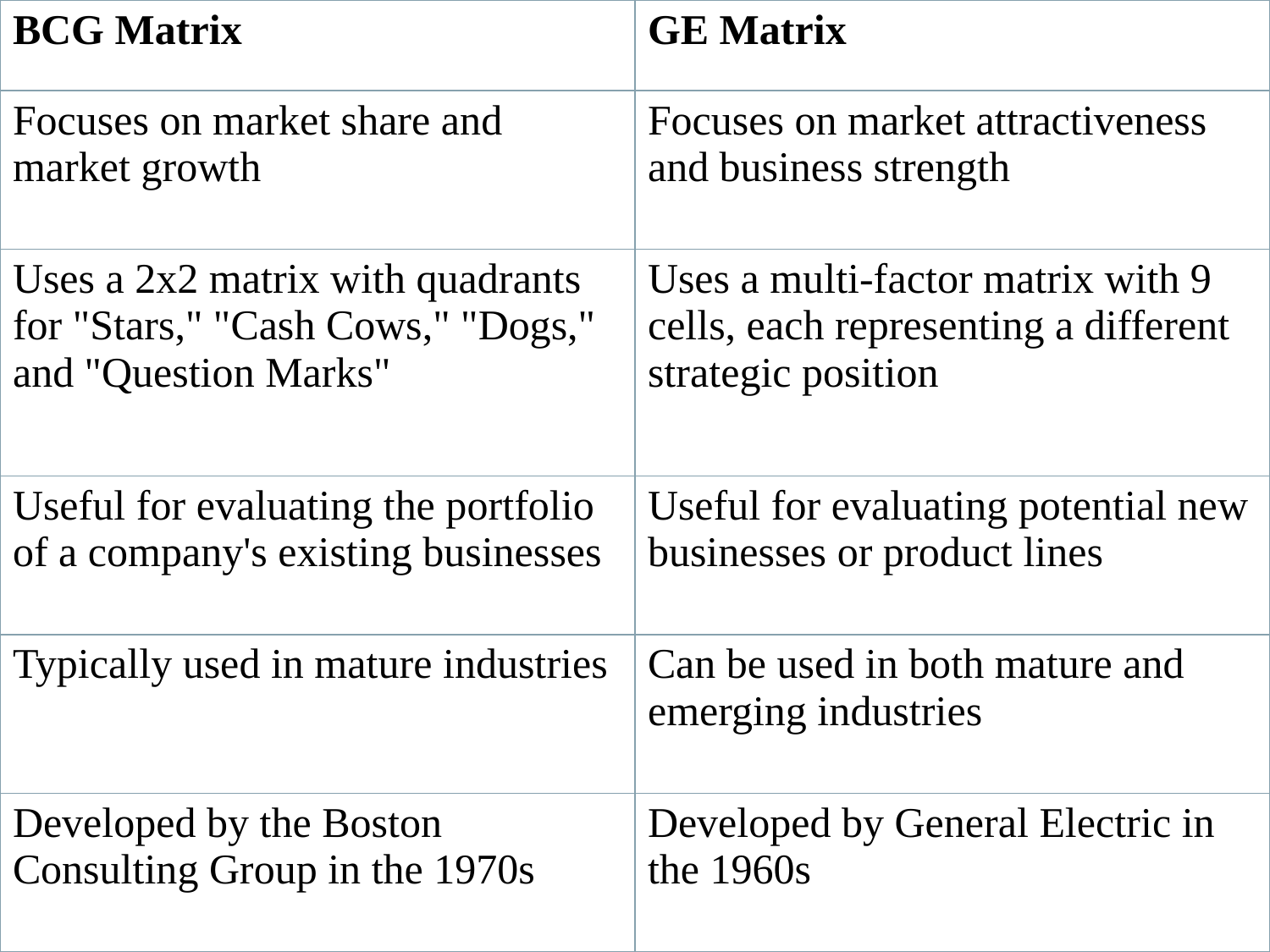

| BCG Matrix | GE Matrix |
| --- | --- |
| Focuses on market share and market growth | Focuses on market attractiveness and business strength |
| Uses a 2x2 matrix with quadrants for "Stars," "Cash Cows," "Dogs," and "Question Marks" | Uses a multi-factor matrix with 9 cells, each representing a different strategic position |
| Useful for evaluating the portfolio of a company's existing businesses | Useful for evaluating potential new businesses or product lines |
| Typically used in mature industries | Can be used in both mature and emerging industries |
| Developed by the Boston Consulting Group in the 1970s | Developed by General Electric in the 1960s |